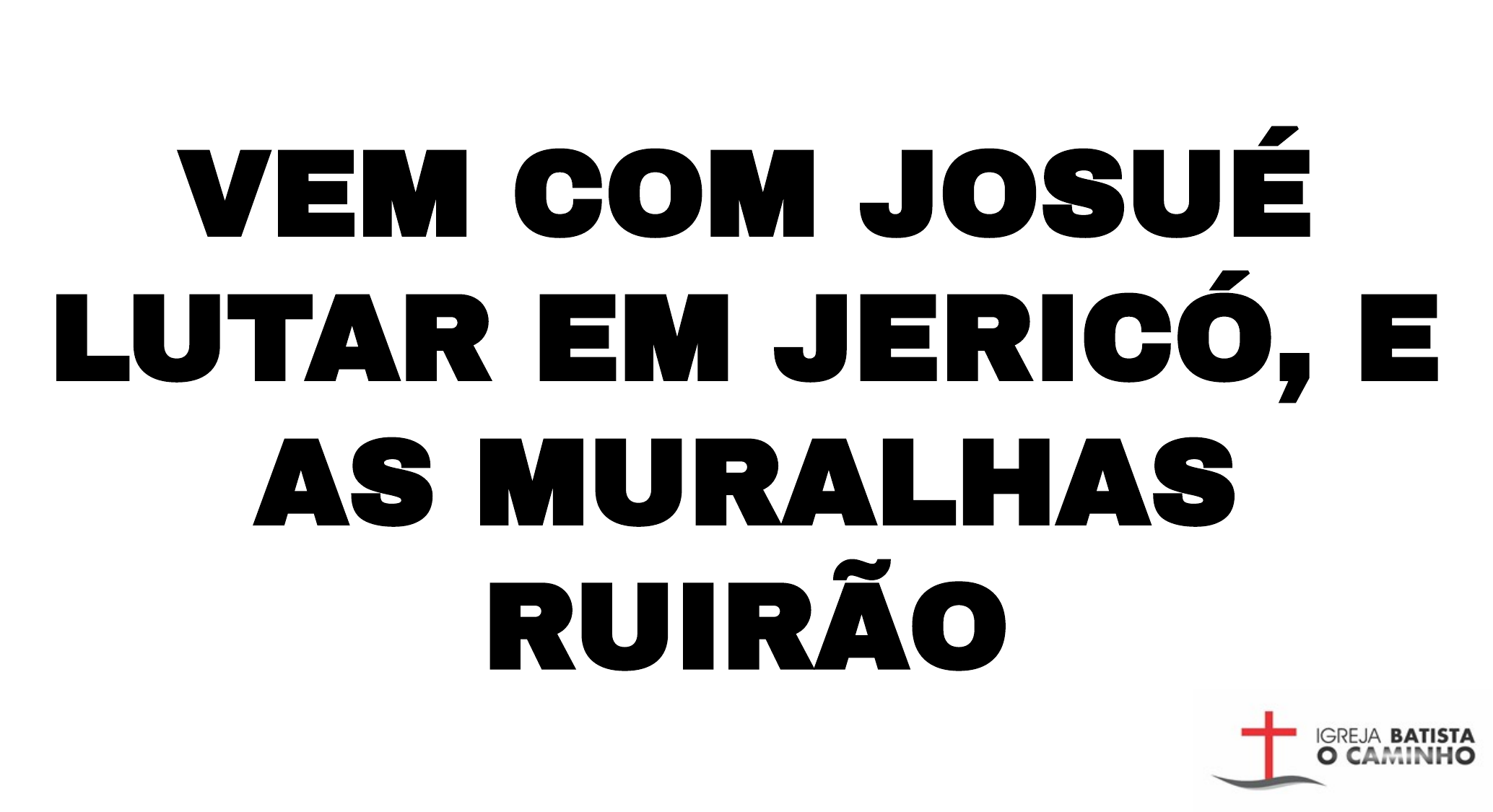

VEM COM JOSUÉ LUTAR EM JERICÓ, E AS MURALHAS RUIRÃO